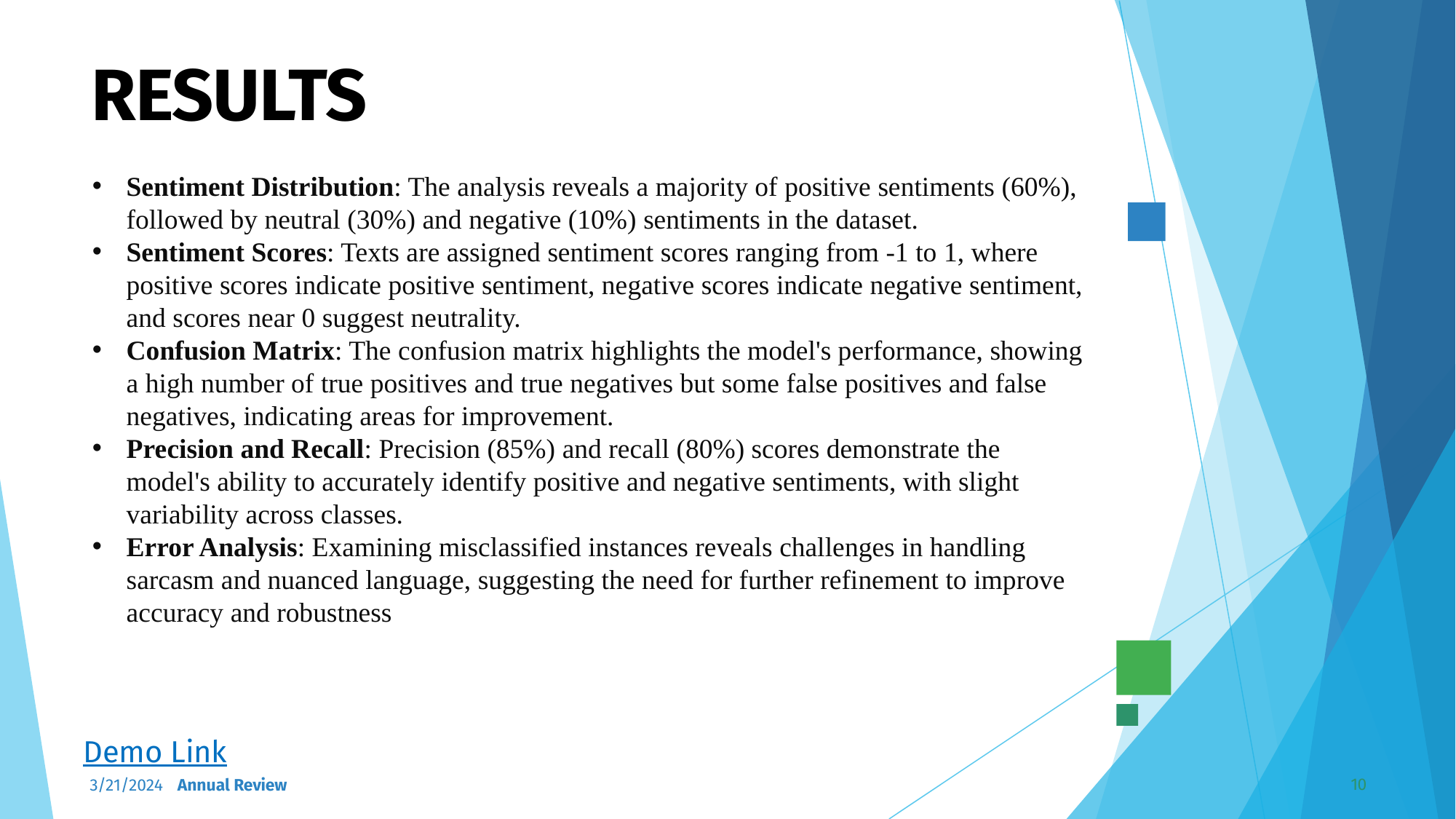

# RESULTS
Sentiment Distribution: The analysis reveals a majority of positive sentiments (60%), followed by neutral (30%) and negative (10%) sentiments in the dataset.
Sentiment Scores: Texts are assigned sentiment scores ranging from -1 to 1, where positive scores indicate positive sentiment, negative scores indicate negative sentiment, and scores near 0 suggest neutrality.
Confusion Matrix: The confusion matrix highlights the model's performance, showing a high number of true positives and true negatives but some false positives and false negatives, indicating areas for improvement.
Precision and Recall: Precision (85%) and recall (80%) scores demonstrate the model's ability to accurately identify positive and negative sentiments, with slight variability across classes.
Error Analysis: Examining misclassified instances reveals challenges in handling sarcasm and nuanced language, suggesting the need for further refinement to improve accuracy and robustness

Demo Link
10
3/21/2024  Annual Review